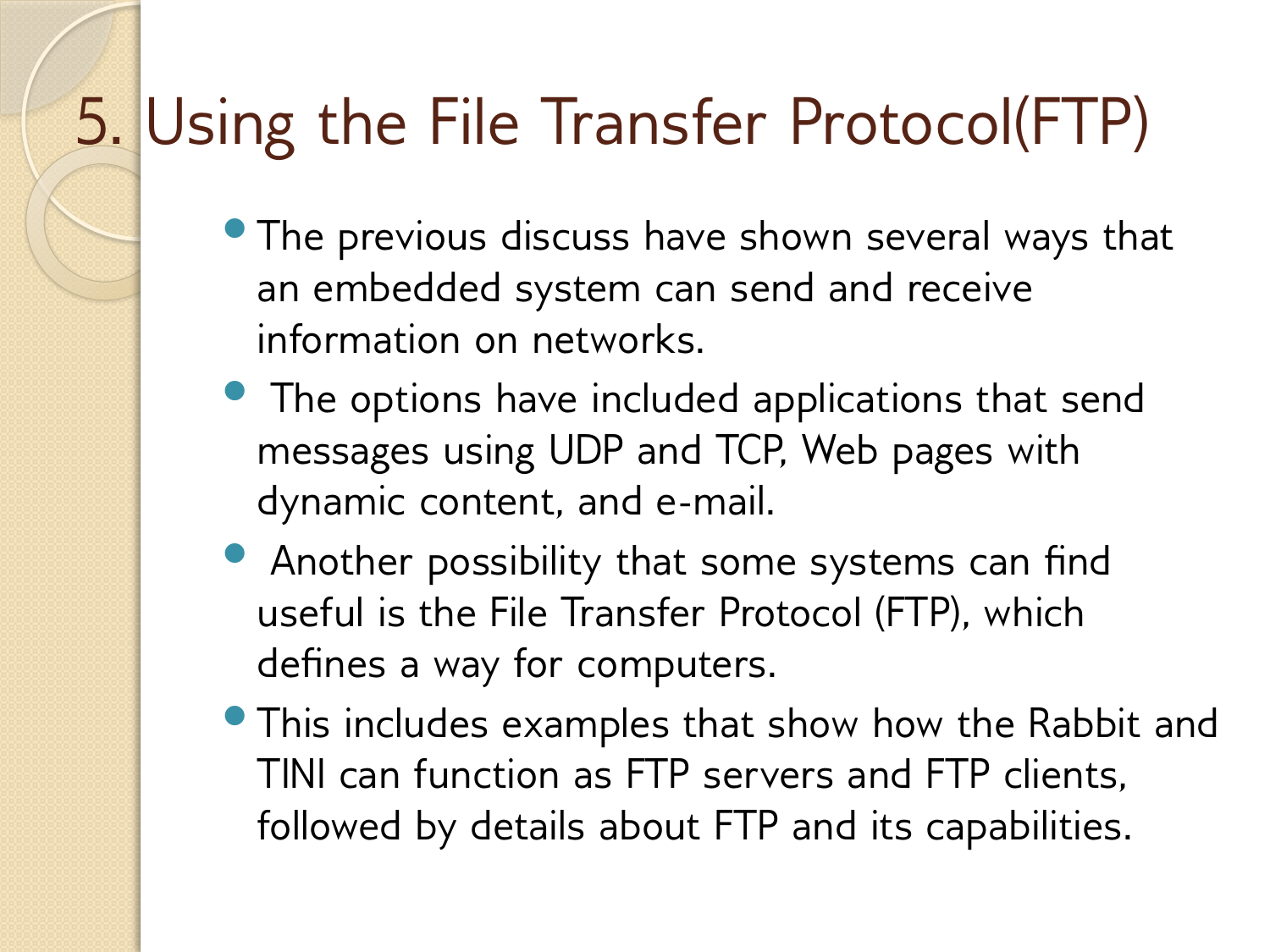

# 5. Using the File Transfer Protocol(FTP)
The previous discuss have shown several ways that an embedded system can send and receive information on networks.
 The options have included applications that send messages using UDP and TCP, Web pages with dynamic content, and e-mail.
 Another possibility that some systems can find useful is the File Transfer Protocol (FTP), which defines a way for computers.
This includes examples that show how the Rabbit and TINI can function as FTP servers and FTP clients, followed by details about FTP and its capabilities.